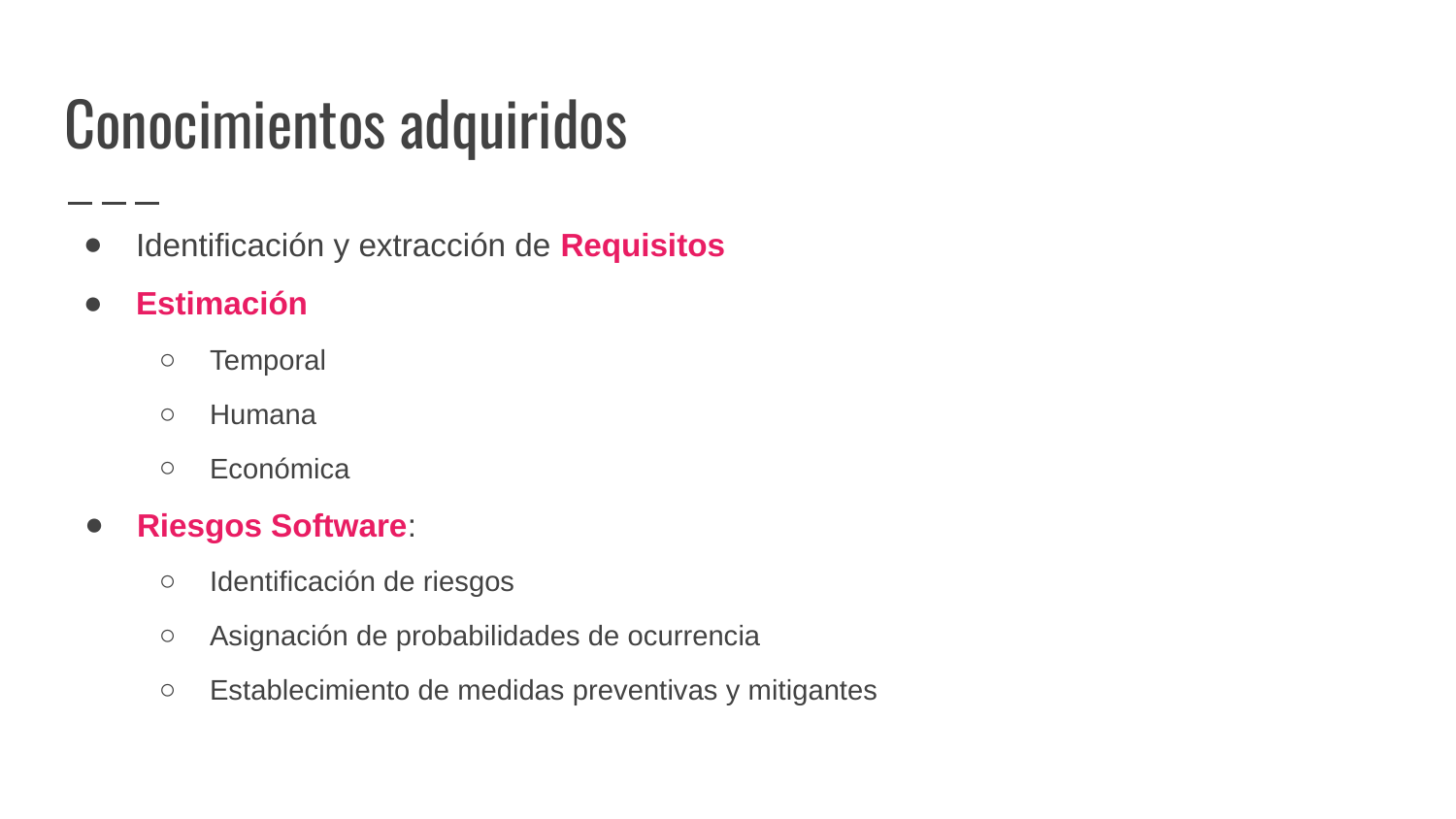

# Conocimientos adquiridos
Identificación y extracción de Requisitos
Estimación
Temporal
Humana
Económica
Riesgos Software:
Identificación de riesgos
Asignación de probabilidades de ocurrencia
Establecimiento de medidas preventivas y mitigantes